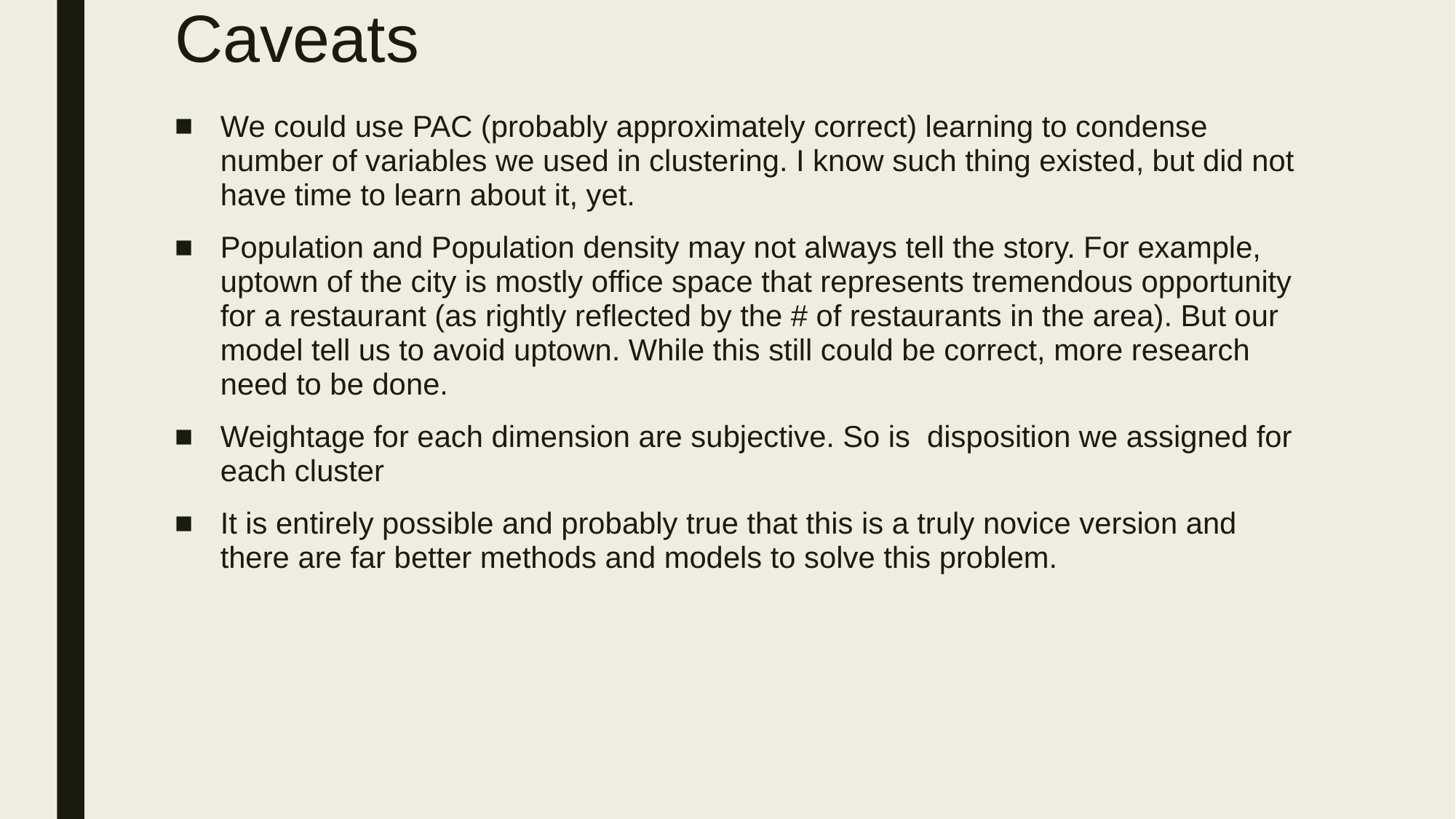

# Caveats
We could use PAC (probably approximately correct) learning to condense number of variables we used in clustering. I know such thing existed, but did not have time to learn about it, yet.
Population and Population density may not always tell the story. For example, uptown of the city is mostly office space that represents tremendous opportunity for a restaurant (as rightly reflected by the # of restaurants in the area). But our model tell us to avoid uptown. While this still could be correct, more research need to be done.
Weightage for each dimension are subjective. So is  disposition we assigned for each cluster
It is entirely possible and probably true that this is a truly novice version and there are far better methods and models to solve this problem.